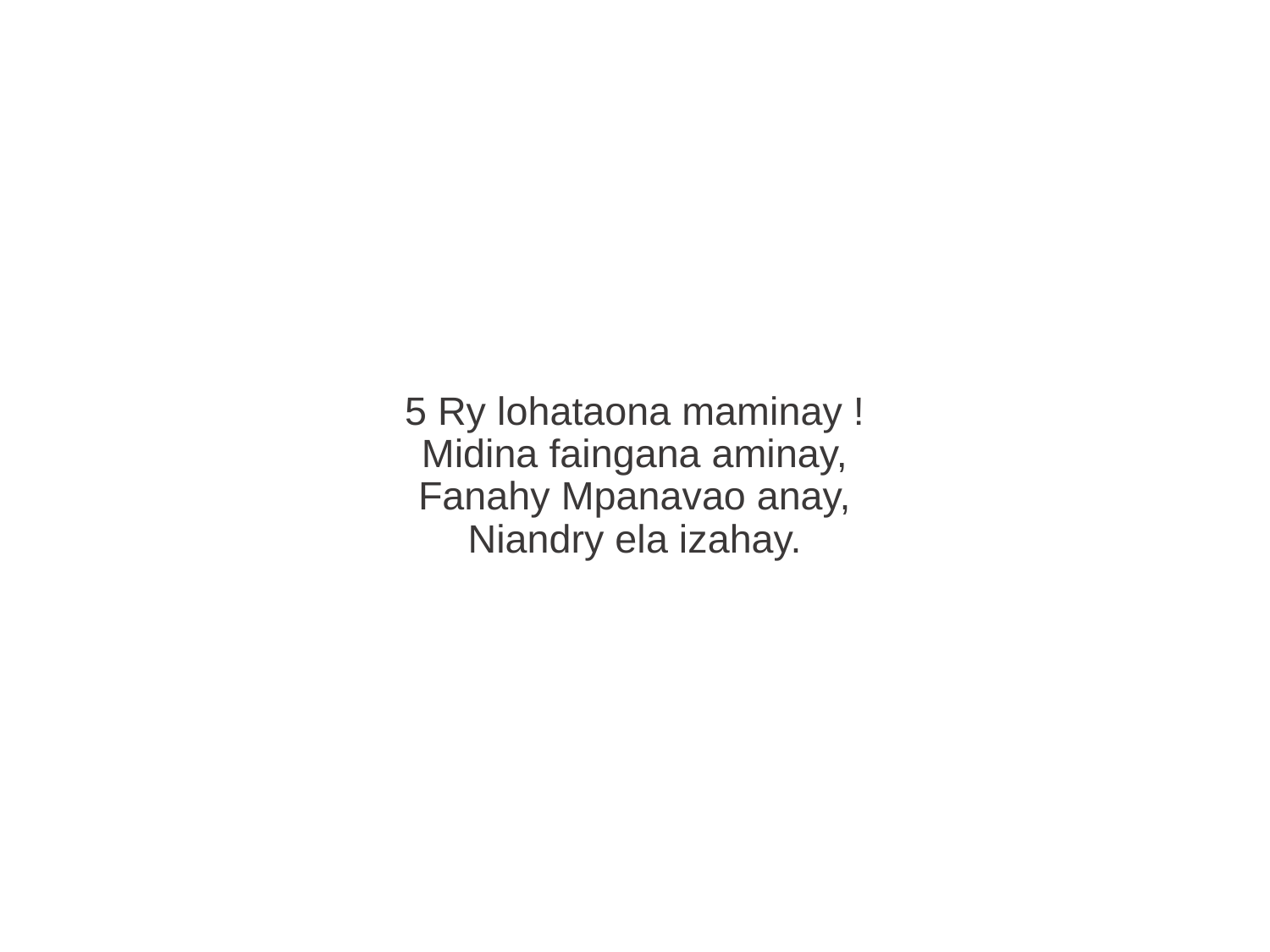

5 Ry lohataona maminay !
Midina faingana aminay,
Fanahy Mpanavao anay,
Niandry ela izahay.